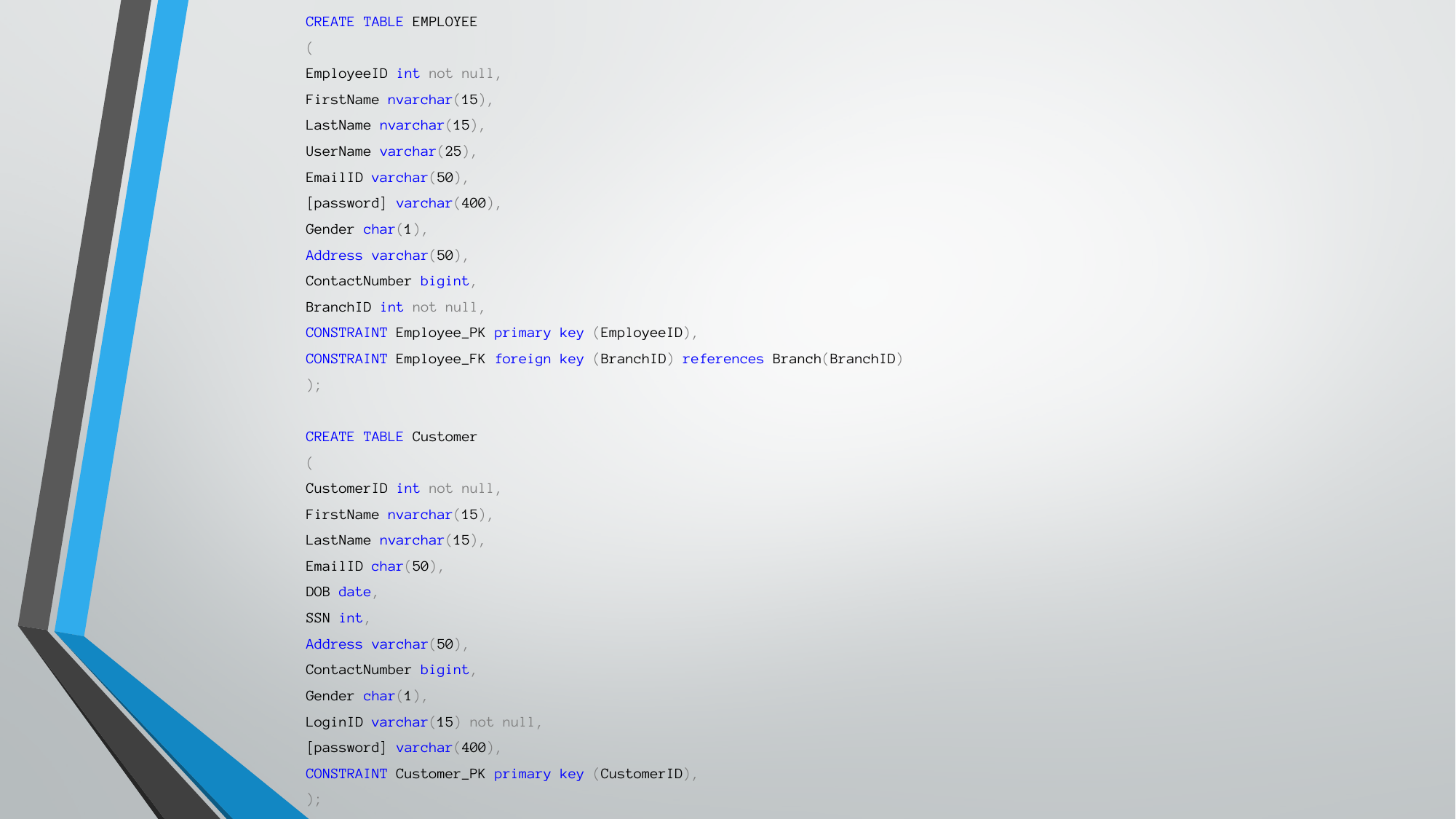

CREATE TABLE EMPLOYEE
(
EmployeeID int not null,
FirstName nvarchar(15),
LastName nvarchar(15),
UserName varchar(25),
EmailID varchar(50),
[password] varchar(400),
Gender char(1),
Address varchar(50),
ContactNumber bigint,
BranchID int not null,
CONSTRAINT Employee_PK primary key (EmployeeID),
CONSTRAINT Employee_FK foreign key (BranchID) references Branch(BranchID)
);

CREATE TABLE Customer
(
CustomerID int not null,
FirstName nvarchar(15),
LastName nvarchar(15),
EmailID char(50),
DOB date,
SSN int,
Address varchar(50),
ContactNumber bigint,
Gender char(1),
LoginID varchar(15) not null,
[password] varchar(400),
CONSTRAINT Customer_PK primary key (CustomerID),
);